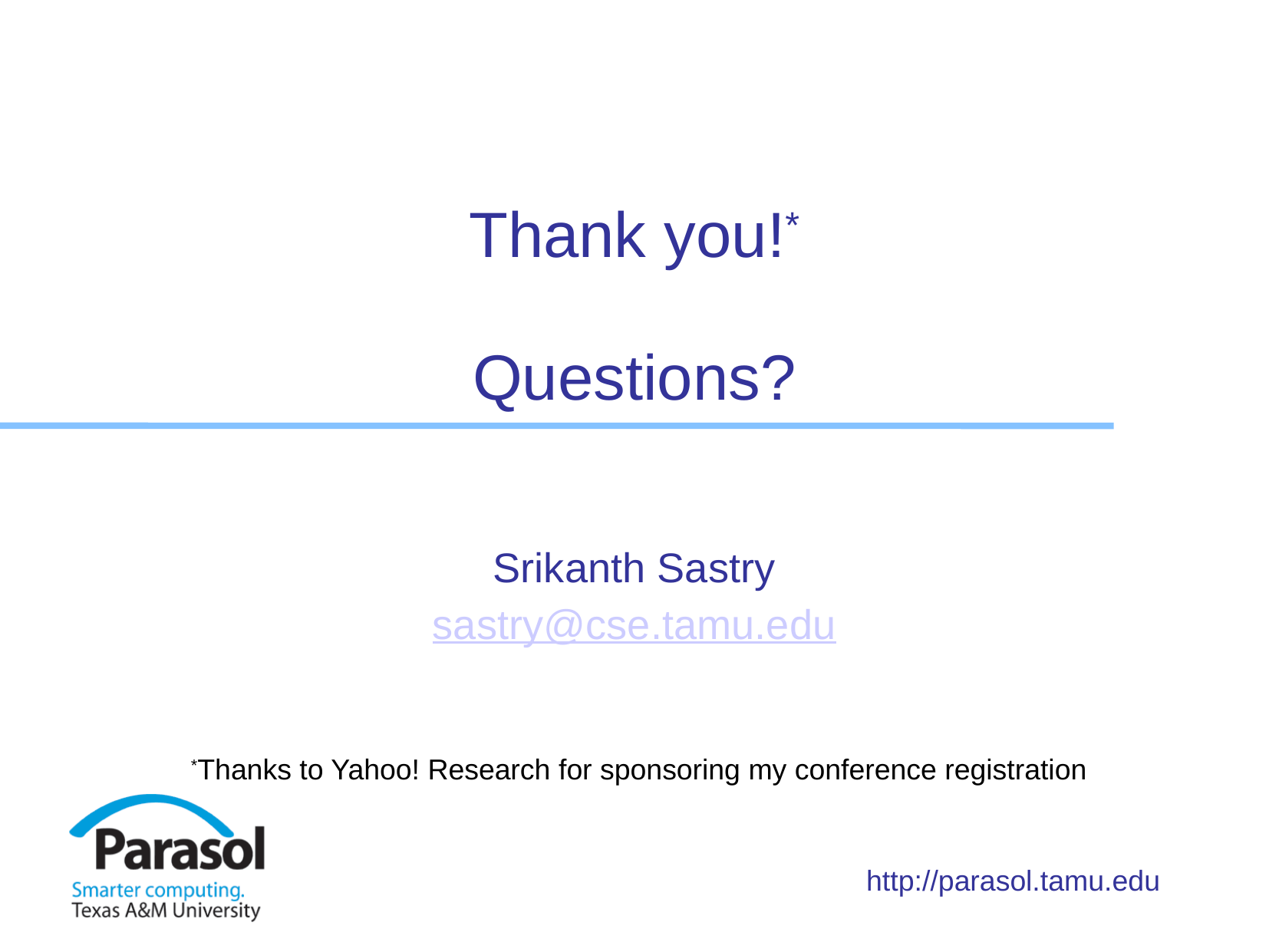

# Thank you!* Questions?
Srikanth Sastry
sastry@cse.tamu.edu
*Thanks to Yahoo! Research for sponsoring my conference registration